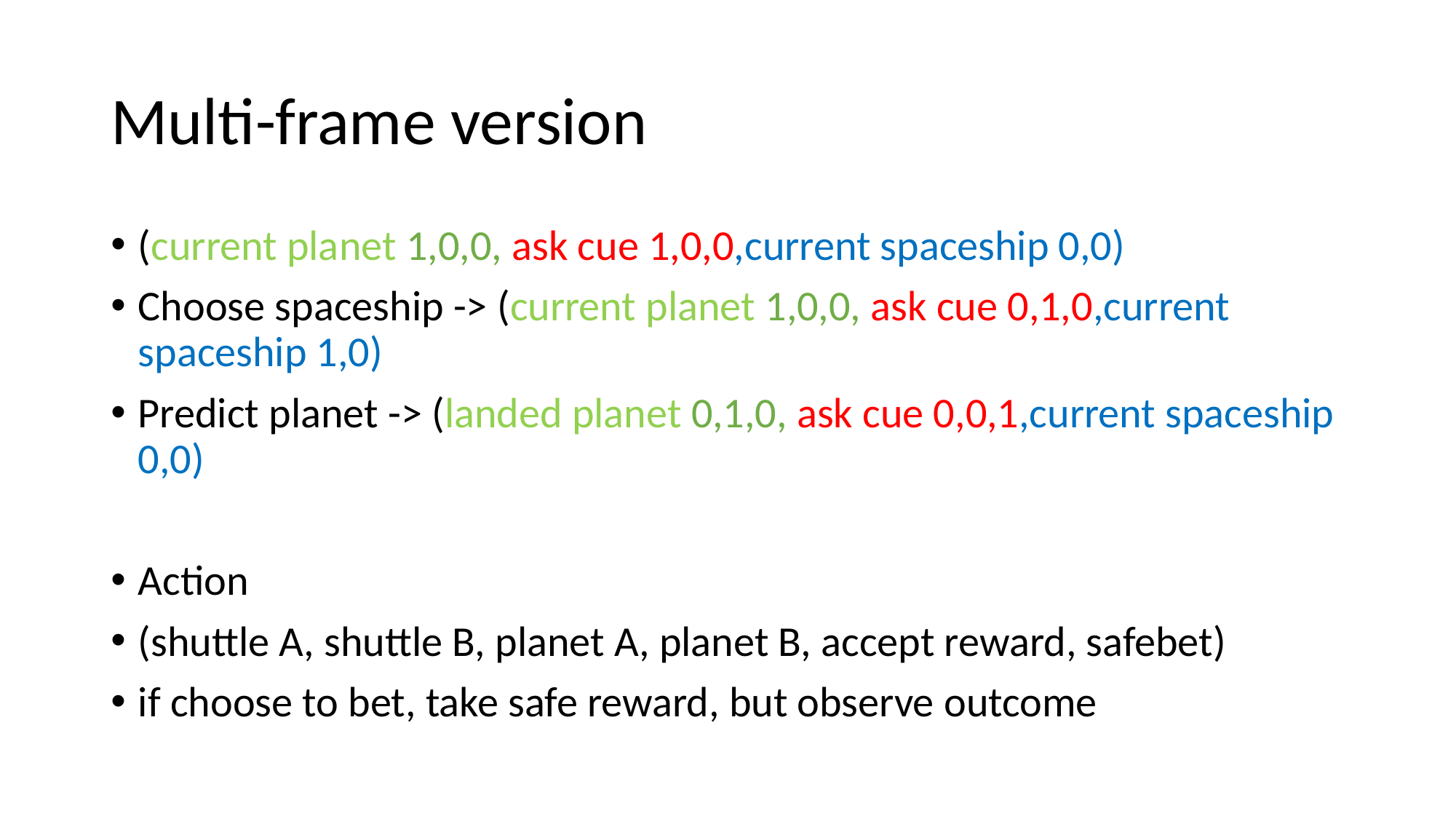

# Multi-frame version
(current planet 1,0,0, ask cue 1,0,0,current spaceship 0,0)
Choose spaceship -> (current planet 1,0,0, ask cue 0,1,0,current spaceship 1,0)
Predict planet -> (landed planet 0,1,0, ask cue 0,0,1,current spaceship 0,0)

Action
(shuttle A, shuttle B, planet A, planet B, accept reward, safebet)
if choose to bet, take safe reward, but observe outcome